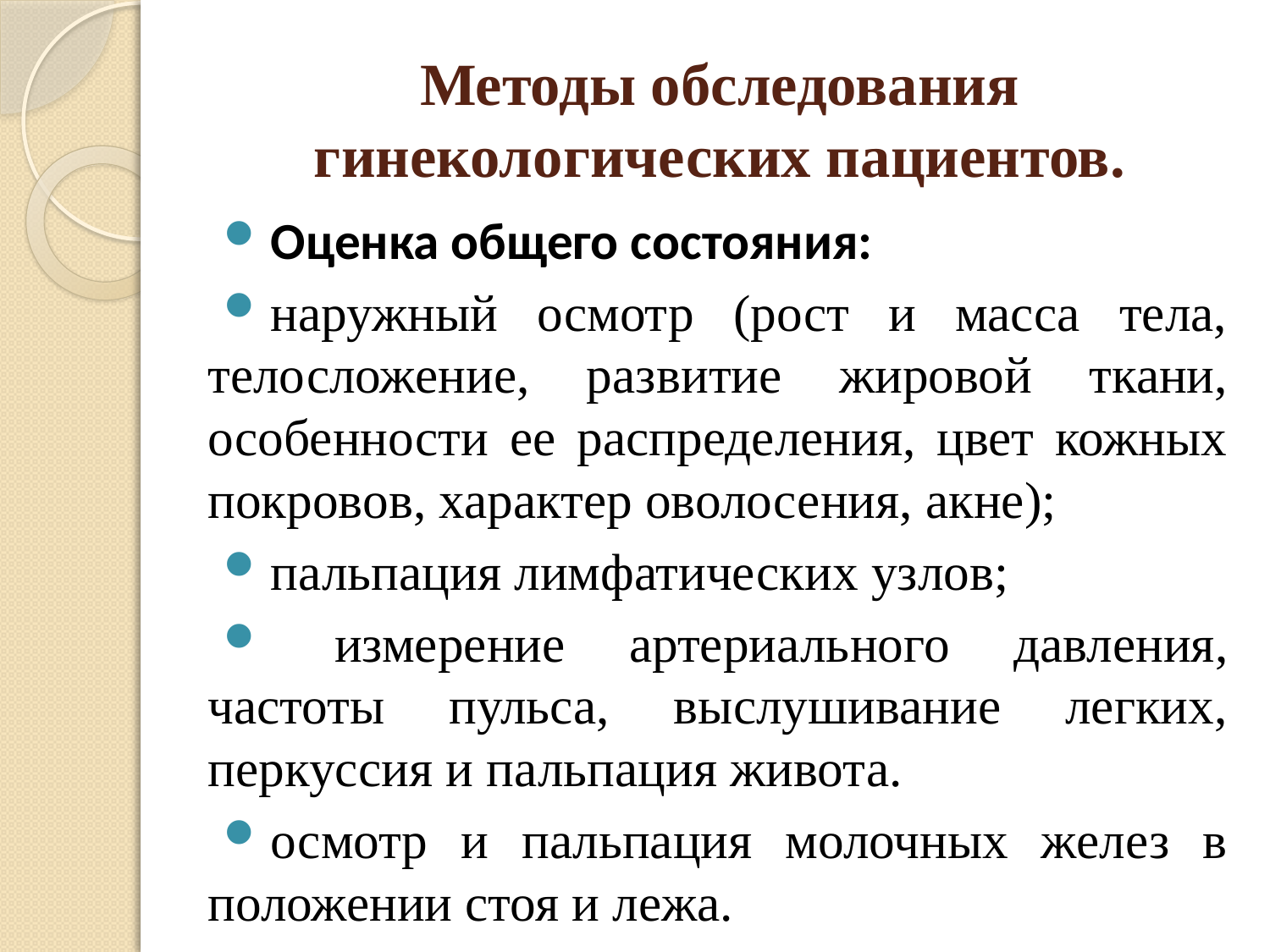

# Методы обследования гинекологических пациентов.
Оценка общего состояния:
наружный осмотр (рост и масса тела, телосложение, раз­витие жировой ткани, особенности ее распределения, цвет кожных покровов, характер оволосения, акне);
пальпа­ция лимфатических узлов;
 измерение артериаль­ного давления, частоты пульса, выслушивание легких, перкус­сия и пальпация живота.
осмотр и пальпация молочных желез в положении стоя и лежа.